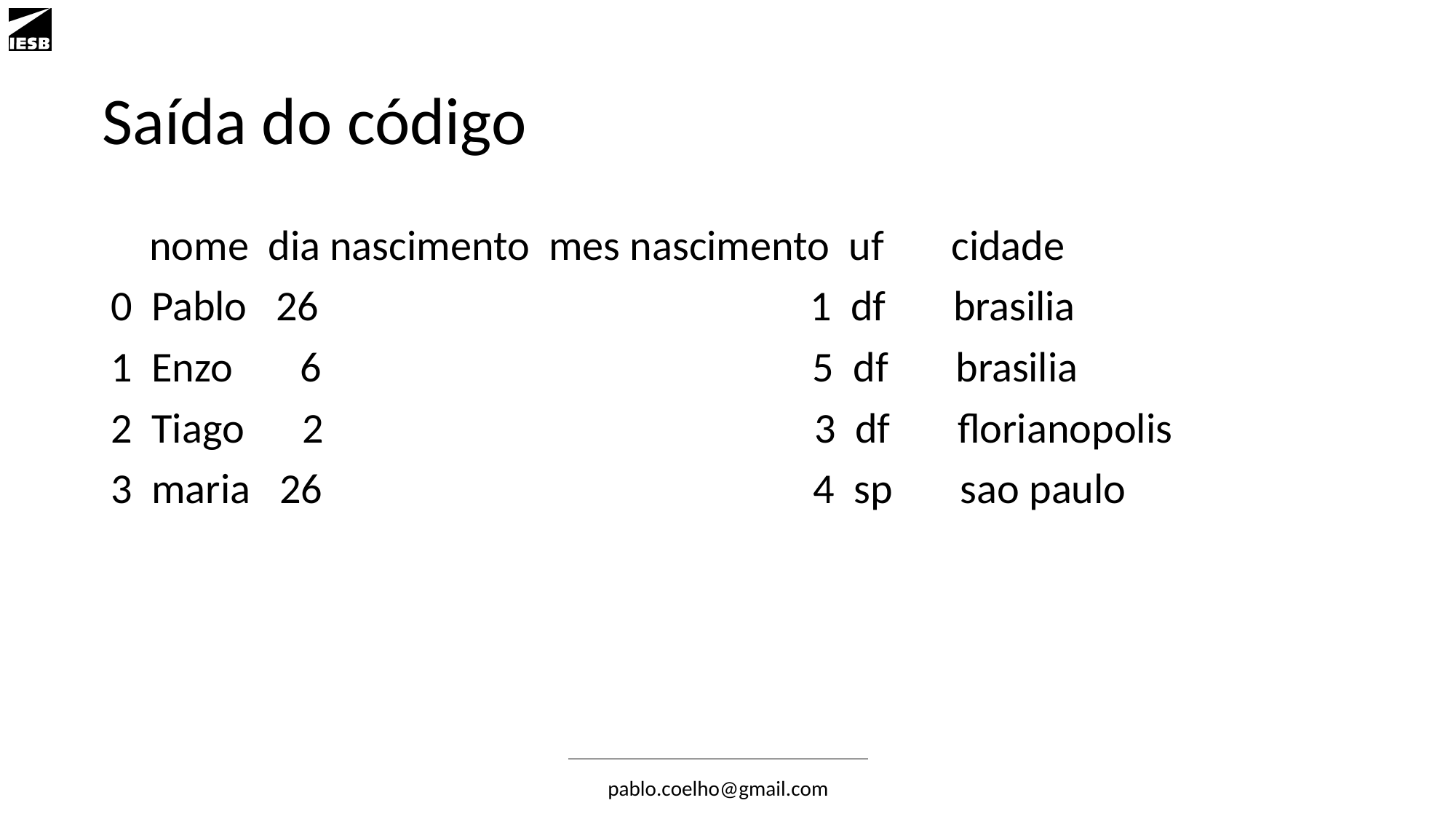

# Saída do código
    nome  dia nascimento  mes nascimento  uf       cidade
0  Pablo   26                                                   1  df       brasilia
1  Enzo       6                                                   5  df       brasilia
2  Tiago      2                                                   3  df       florianopolis
3  maria   26                                                   4  sp       sao paulo